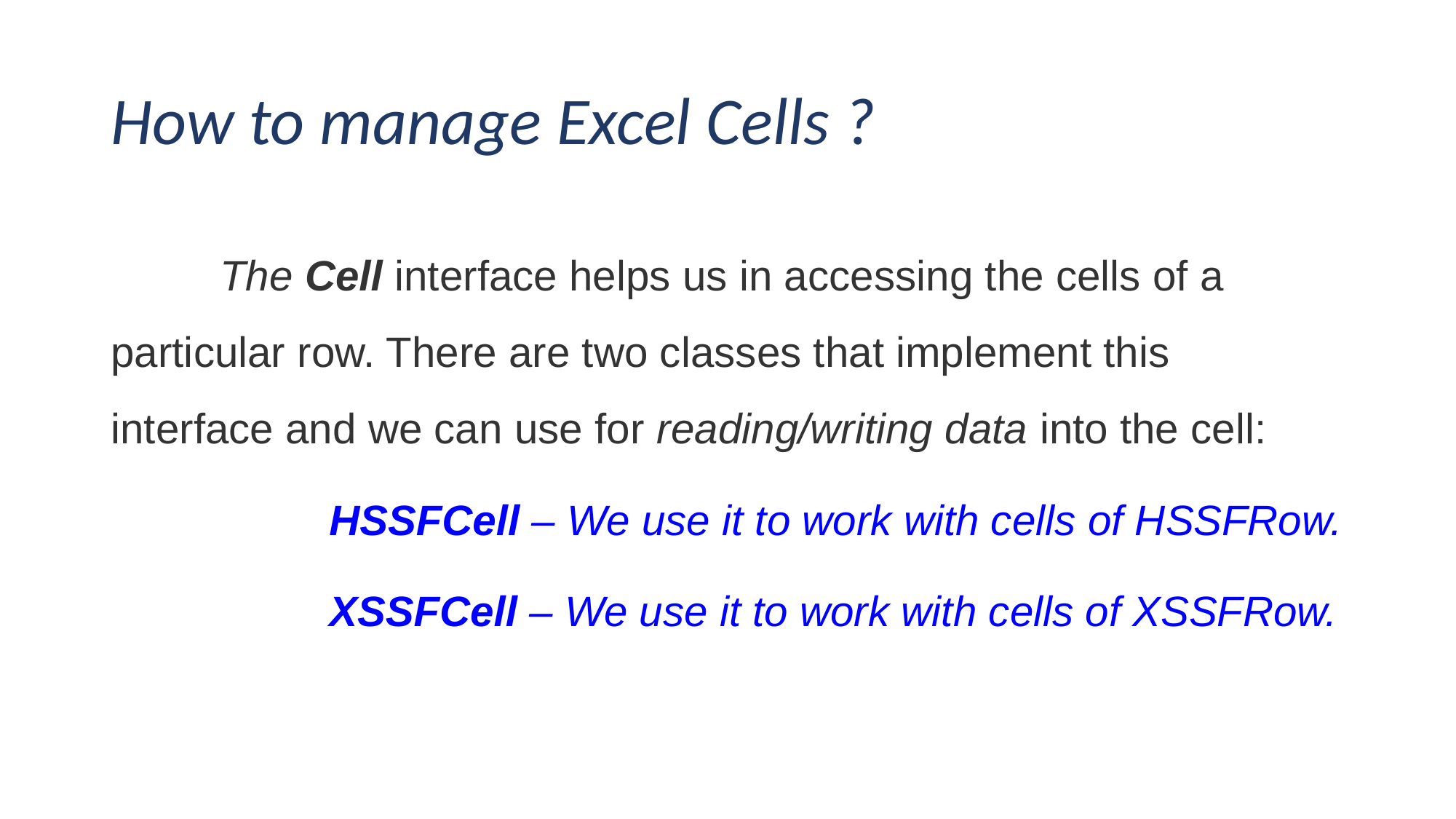

# How to manage Excel Cells ?
	The Cell interface helps us in accessing the cells of a particular row. There are two classes that implement this interface and we can use for reading/writing data into the cell:
		HSSFCell – We use it to work with cells of HSSFRow.
		XSSFCell – We use it to work with cells of XSSFRow.